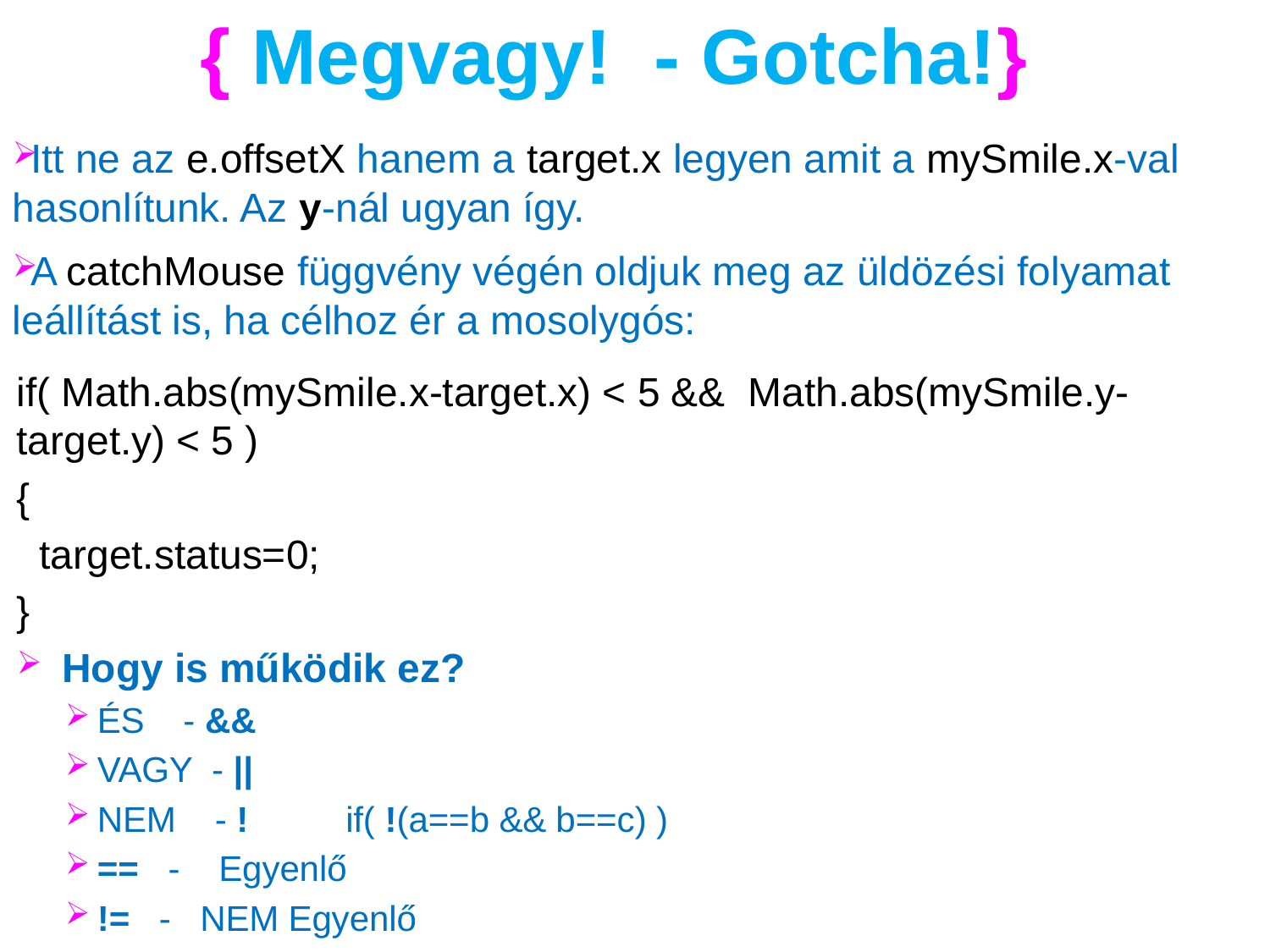

# { Megvagy!  - Gotcha!}
Itt ne az e.offsetX hanem a target.x legyen amit a mySmile.x-val hasonlítunk. Az y-nál ugyan így.
A catchMouse függvény végén oldjuk meg az üldözési folyamat leállítást is, ha célhoz ér a mosolygós:
if( Math.abs(mySmile.x-target.x) < 5 && 	Math.abs(mySmile.y-target.y) < 5 )
{
  target.status=0;
}
Hogy is működik ez?
ÉS    - &&
VAGY  - ||
NEM    - !          if( !(a==b && b==c) )
==   -    Egyenlő
!=   -   NEM Egyenlő